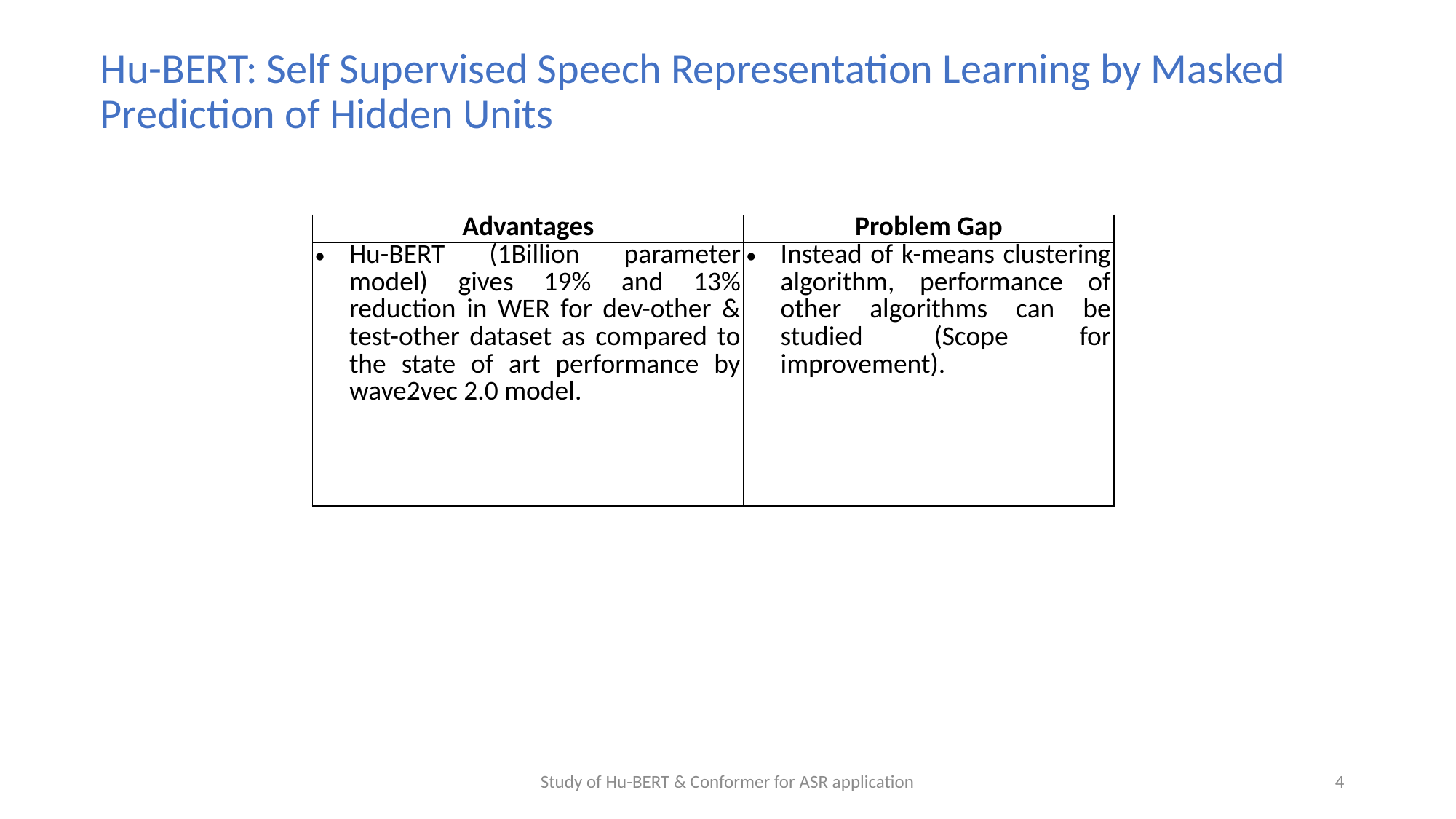

Hu-BERT: Self Supervised Speech Representation Learning by Masked Prediction of Hidden Units
| Advantages | Problem Gap |
| --- | --- |
| Hu-BERT (1Billion parameter model) gives 19% and 13% reduction in WER for dev-other & test-other dataset as compared to the state of art performance by wave2vec 2.0 model. | Instead of k-means clustering algorithm, performance of other algorithms can be studied (Scope for improvement). |
Study of Hu-BERT & Conformer for ASR application
4